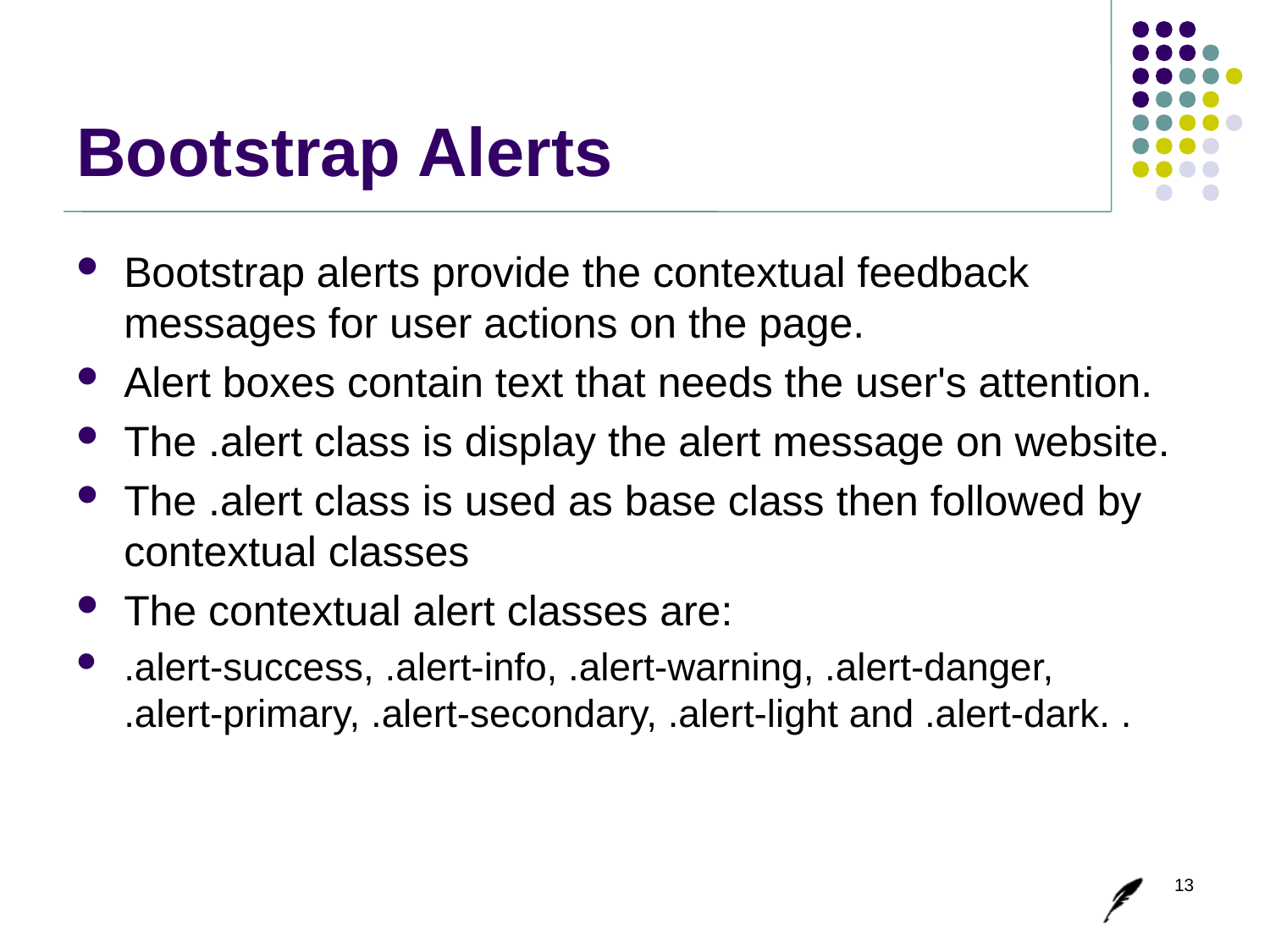

# Bootstrap Alerts
Bootstrap alerts provide the contextual feedback messages for user actions on the page.
Alert boxes contain text that needs the user's attention.
The .alert class is display the alert message on website.
The .alert class is used as base class then followed by contextual classes
The contextual alert classes are:
.alert-success, .alert-info, .alert-warning, .alert-danger,
.alert-primary, .alert-secondary, .alert-light and .alert-dark. .
13